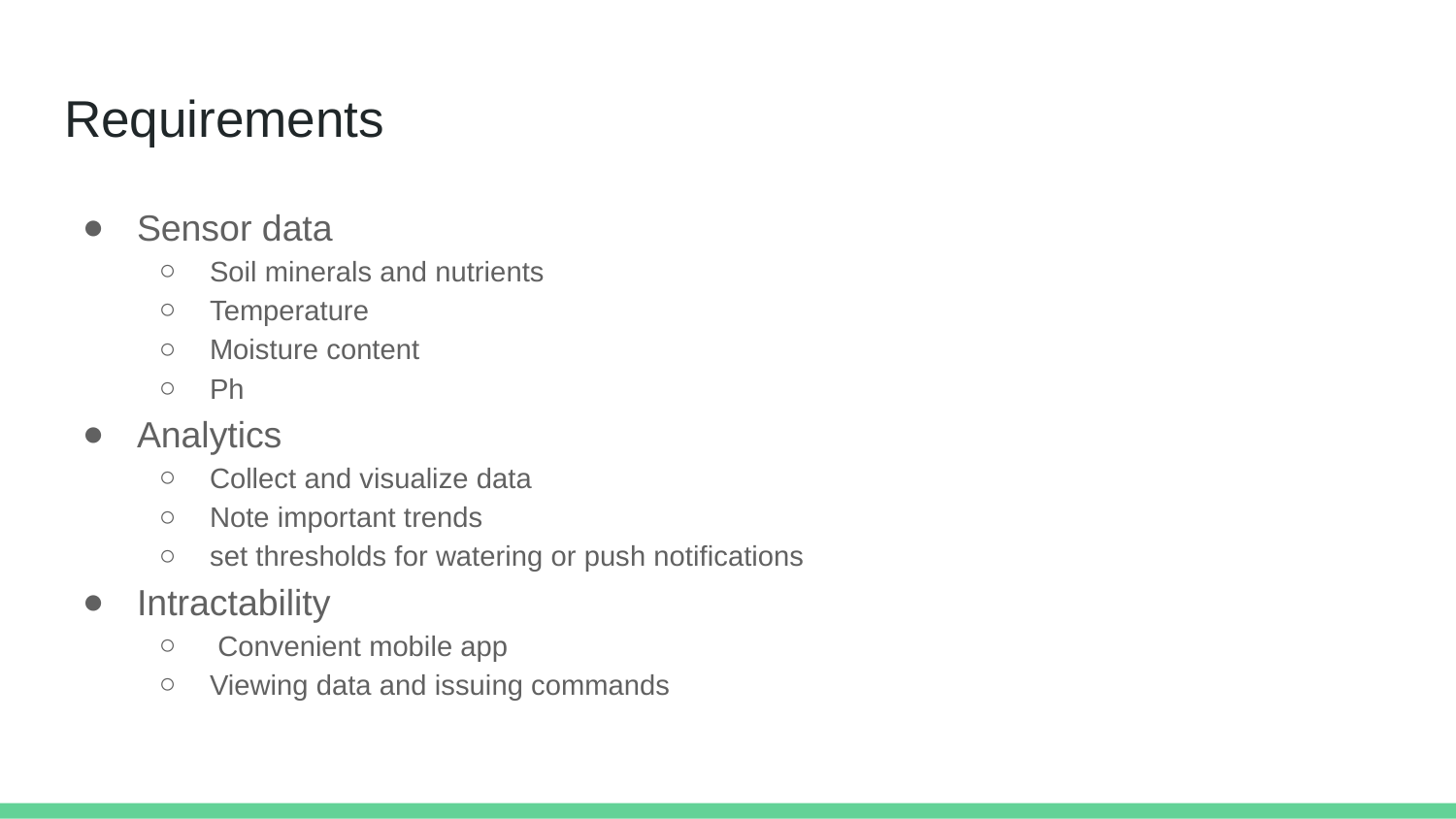

# Requirements
Sensor data
Soil minerals and nutrients
Temperature
Moisture content
Ph
Analytics
Collect and visualize data
Note important trends
set thresholds for watering or push notifications
Intractability
 Convenient mobile app
Viewing data and issuing commands